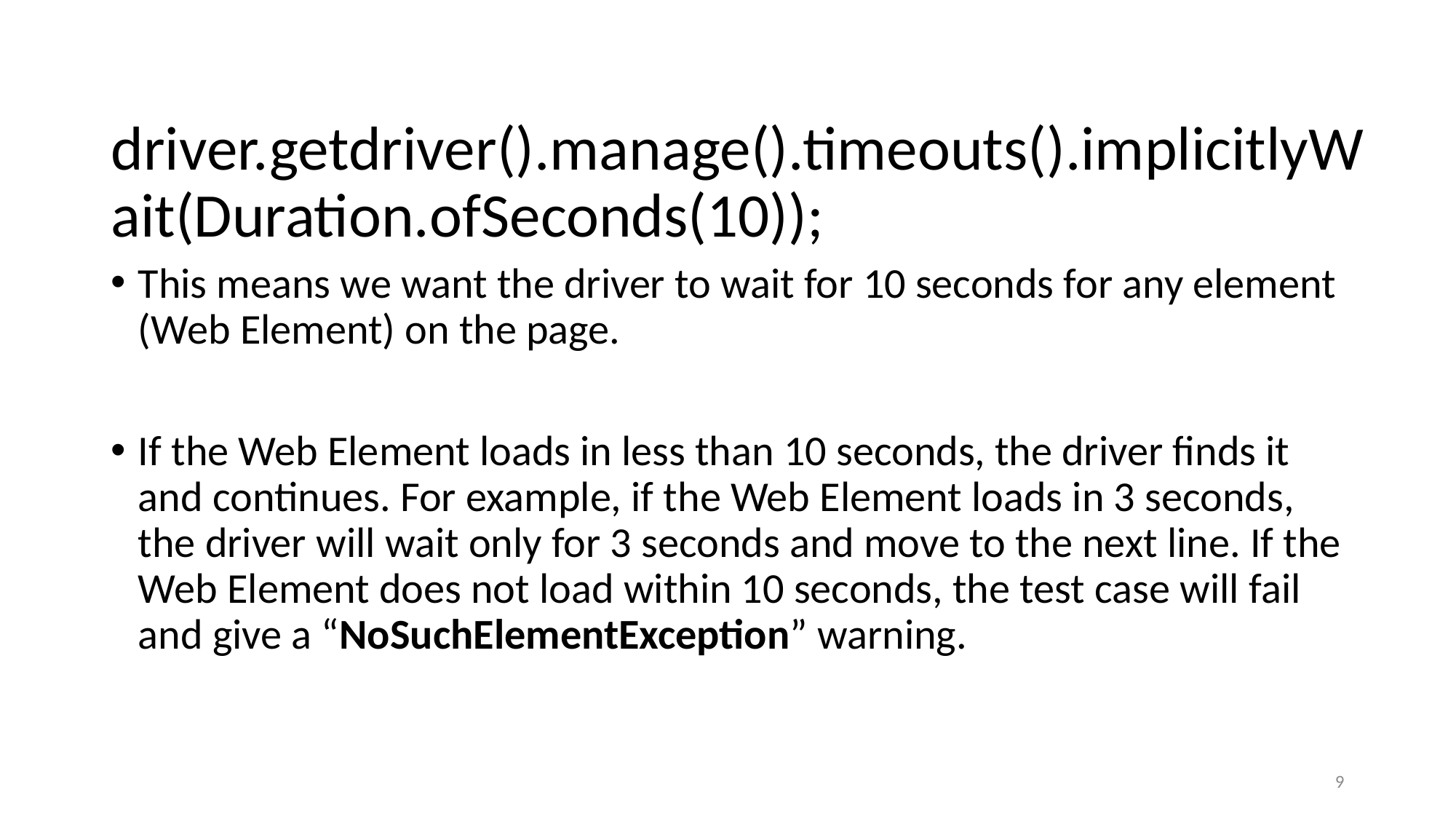

# driver.getdriver().manage().timeouts().implicitlyWait(Duration.ofSeconds(10));
This means we want the driver to wait for 10 seconds for any element (Web Element) on the page.

If the Web Element loads in less than 10 seconds, the driver finds it and continues. For example, if the Web Element loads in 3 seconds, the driver will wait only for 3 seconds and move to the next line. If the Web Element does not load within 10 seconds, the test case will fail and give a “NoSuchElementException” warning.
9